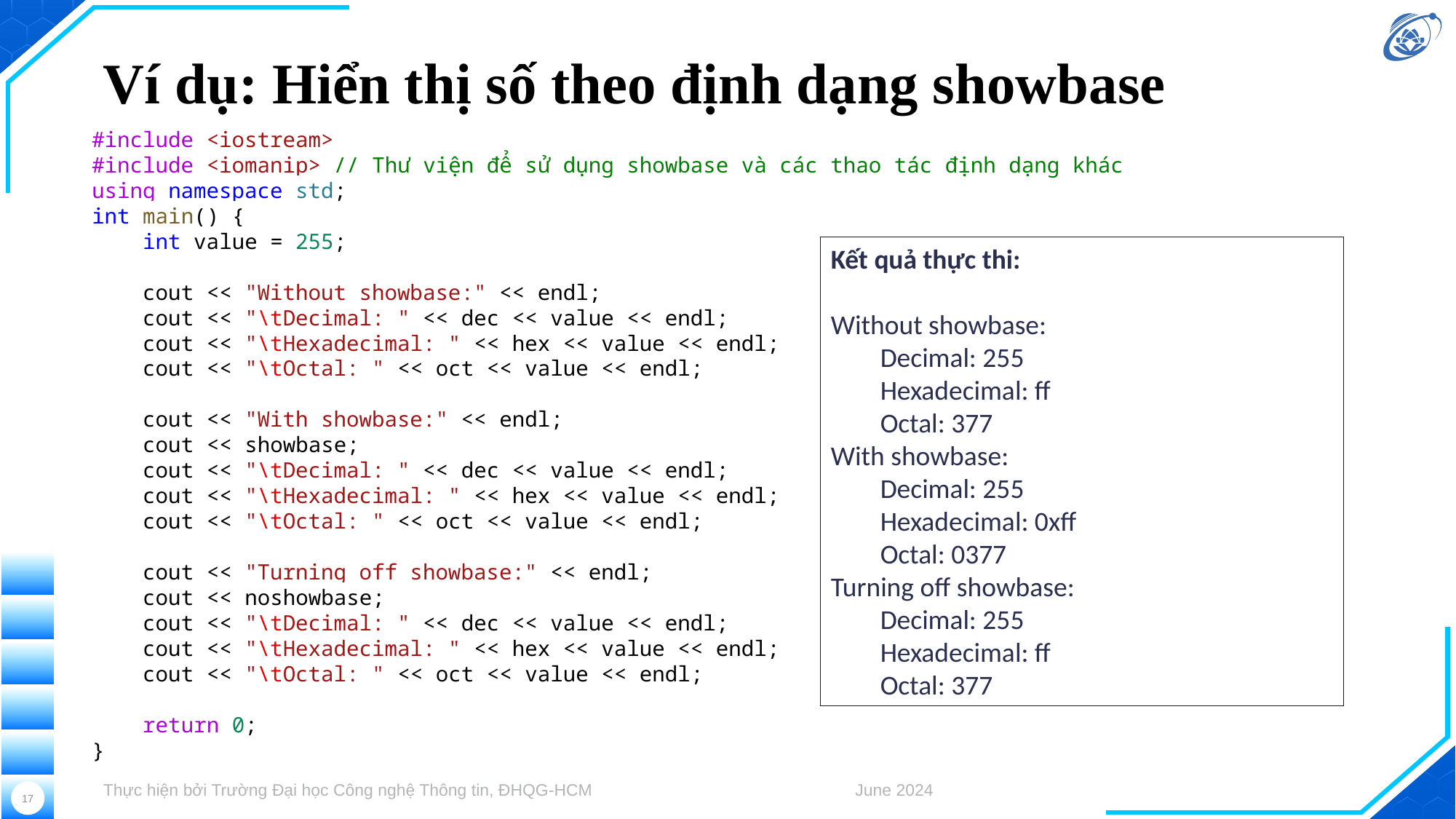

# Ví dụ: Hiển thị số theo định dạng showbase
#include <iostream>
#include <iomanip> // Thư viện để sử dụng showbase và các thao tác định dạng khác
using namespace std;
int main() {
    int value = 255;
    cout << "Without showbase:" << endl;
    cout << "\tDecimal: " << dec << value << endl;
    cout << "\tHexadecimal: " << hex << value << endl;
    cout << "\tOctal: " << oct << value << endl;
    cout << "With showbase:" << endl;
    cout << showbase;
    cout << "\tDecimal: " << dec << value << endl;
    cout << "\tHexadecimal: " << hex << value << endl;
    cout << "\tOctal: " << oct << value << endl;
    cout << "Turning off showbase:" << endl;
    cout << noshowbase;
    cout << "\tDecimal: " << dec << value << endl;
    cout << "\tHexadecimal: " << hex << value << endl;
    cout << "\tOctal: " << oct << value << endl;
    return 0;
}
Kết quả thực thi:

Without showbase:
        Decimal: 255
        Hexadecimal: ff
        Octal: 377
With showbase:
        Decimal: 255
        Hexadecimal: 0xff
        Octal: 0377
Turning off showbase:
        Decimal: 255
        Hexadecimal: ff
        Octal: 377
Thực hiện bởi Trường Đại học Công nghệ Thông tin, ĐHQG-HCM
June 2024
17